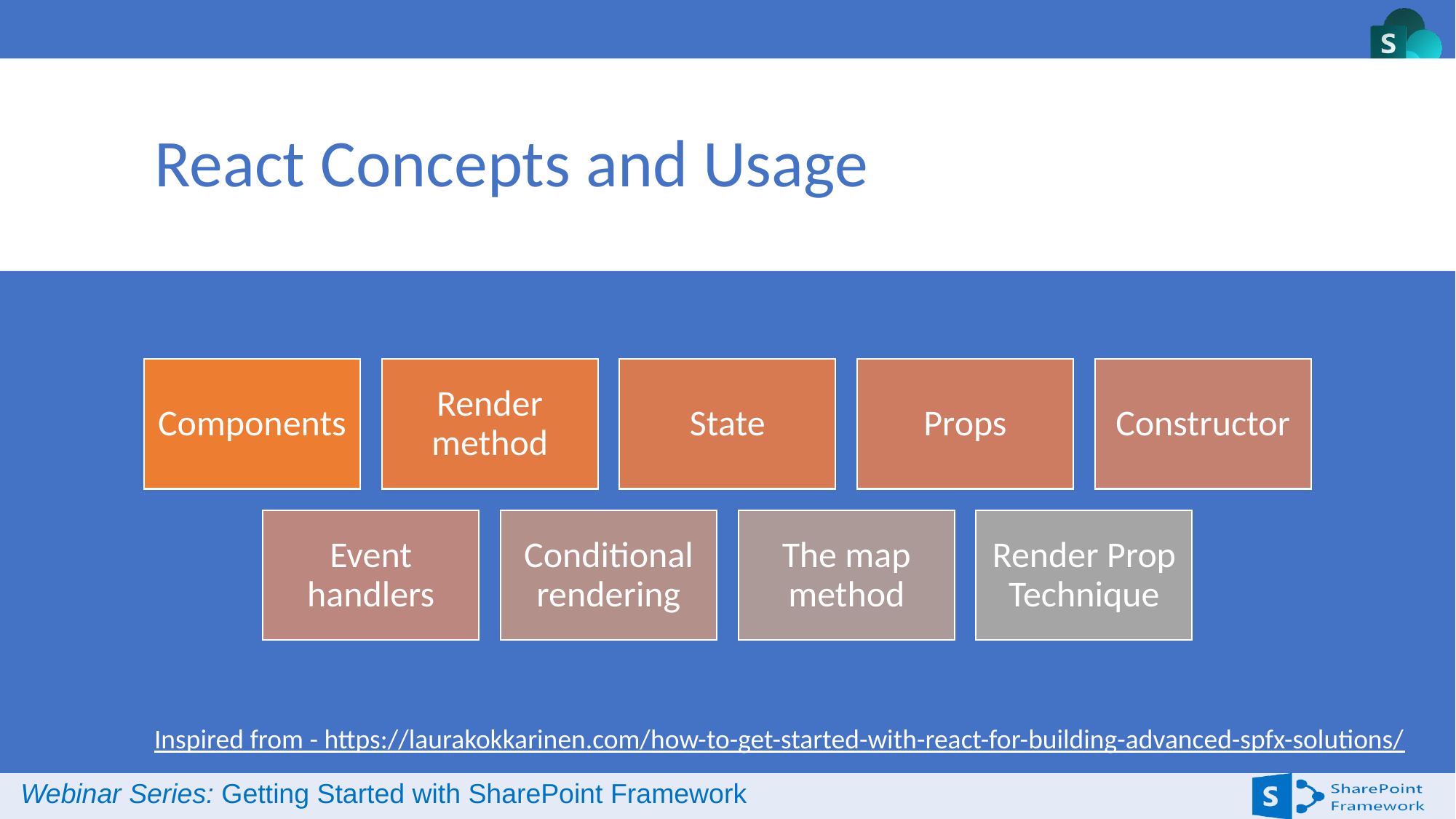

# React Concepts and Usage
Components
Render method
State
Props
Constructor
Event handlers
Conditional rendering
The map method
Render Prop Technique
Inspired from - https://laurakokkarinen.com/how-to-get-started-with-react-for-building-advanced-spfx-solutions/